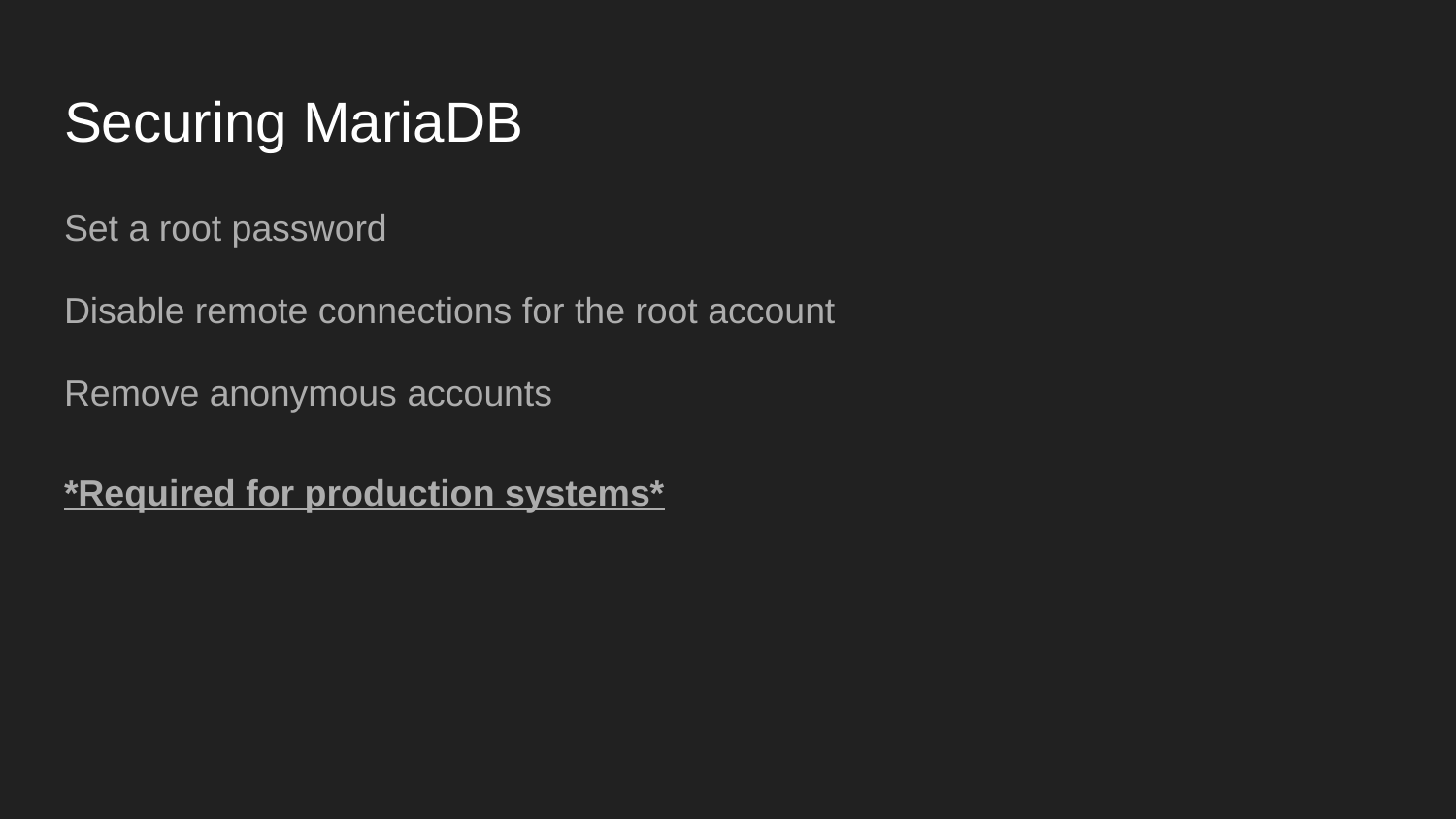

# Securing MariaDB
Set a root password
Disable remote connections for the root account
Remove anonymous accounts
*Required for production systems*